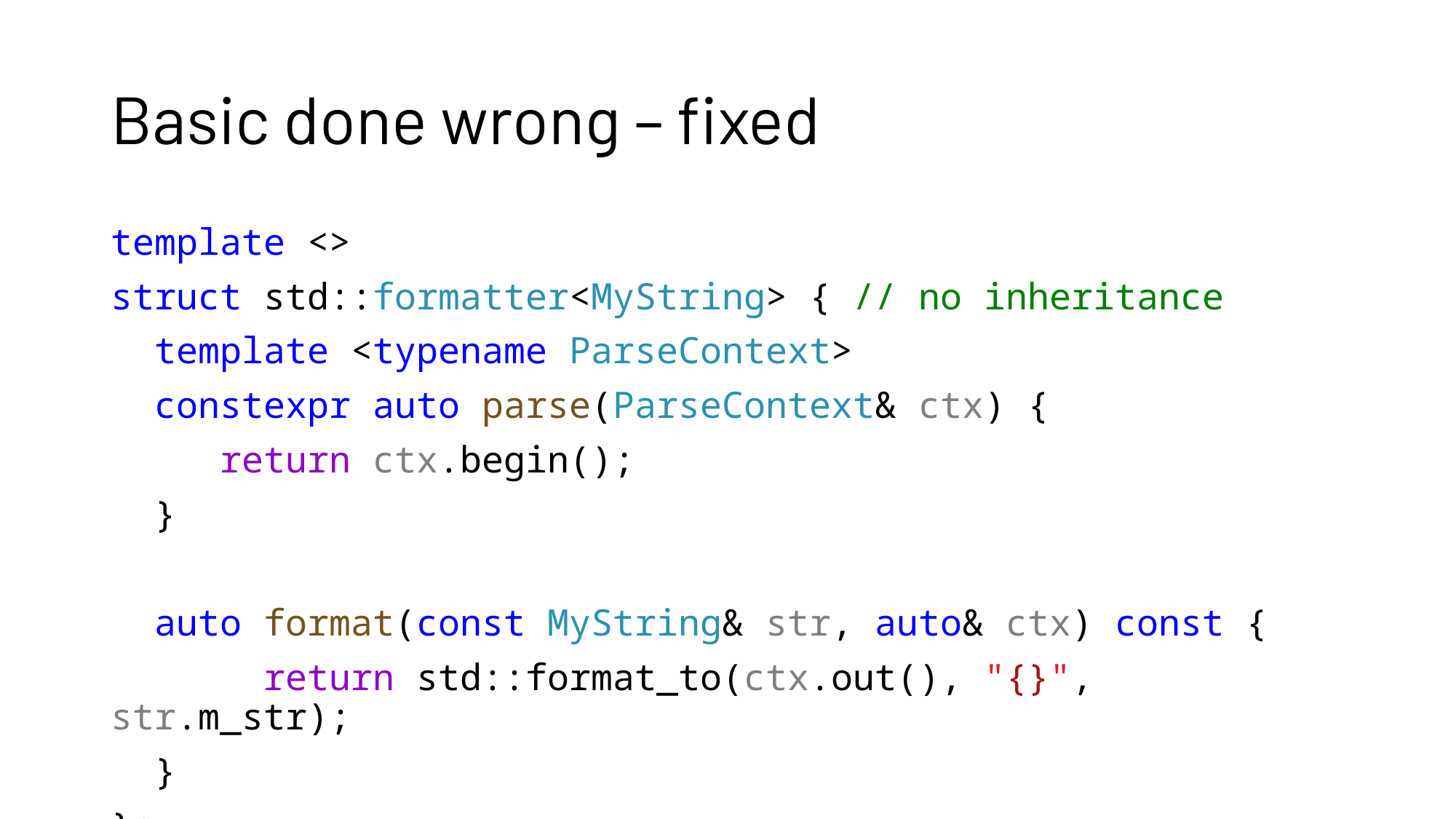

# Basic done wrong – fixed
template <>
struct std::formatter<MyString> { // no inheritance
  template <typename ParseContext>
  constexpr auto parse(ParseContext& ctx) {
	return ctx.begin();
  }

  auto format(const MyString& str, auto& ctx) const {
	  return std::format_to(ctx.out(), "{}", str.m_str);
  }
};